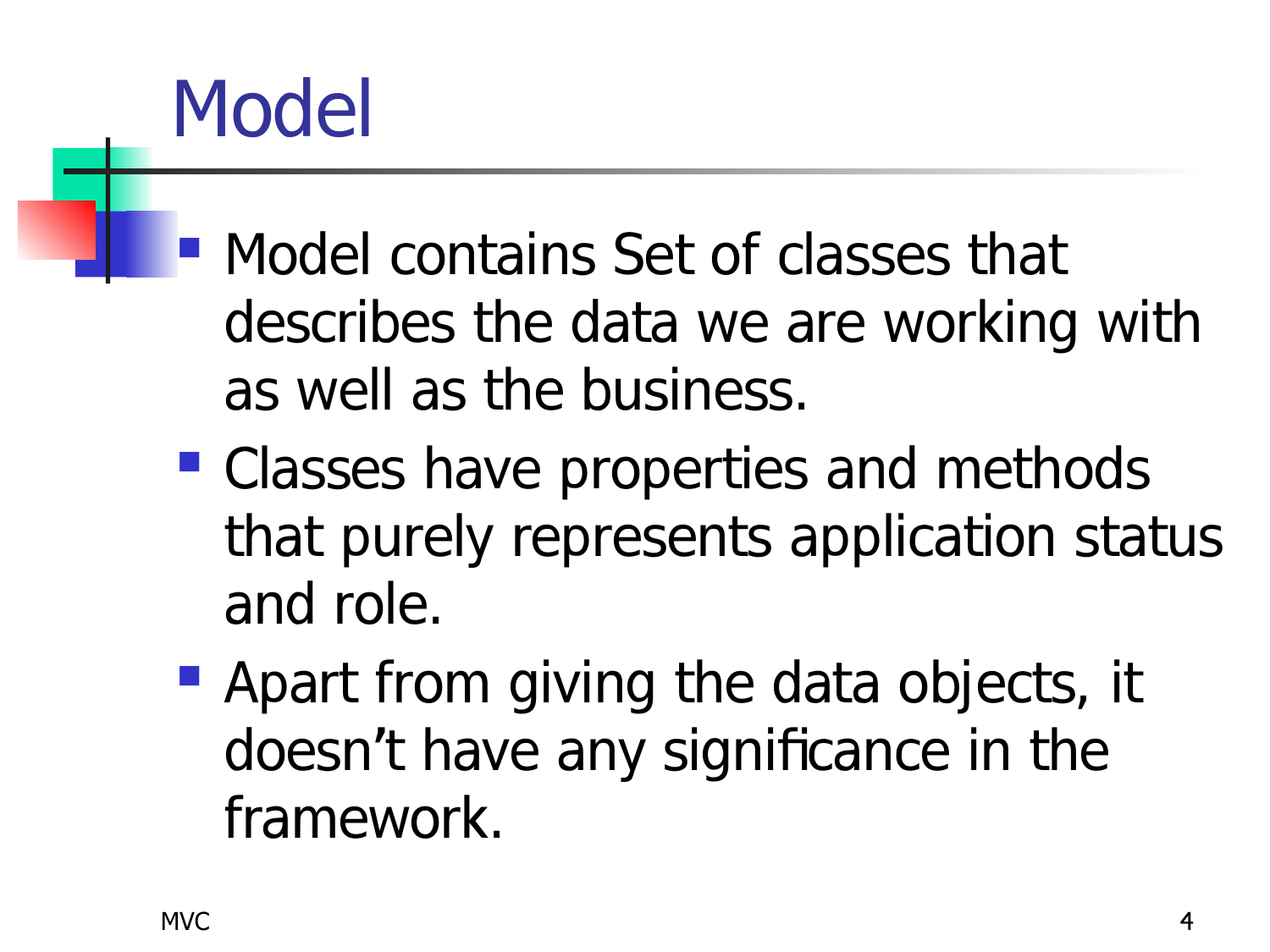

# Model
Model contains Set of classes that describes the data we are working with as well as the business.
Classes have properties and methods that purely represents application status and role.
Apart from giving the data objects, it doesn’t have any significance in the framework.
MVC
4